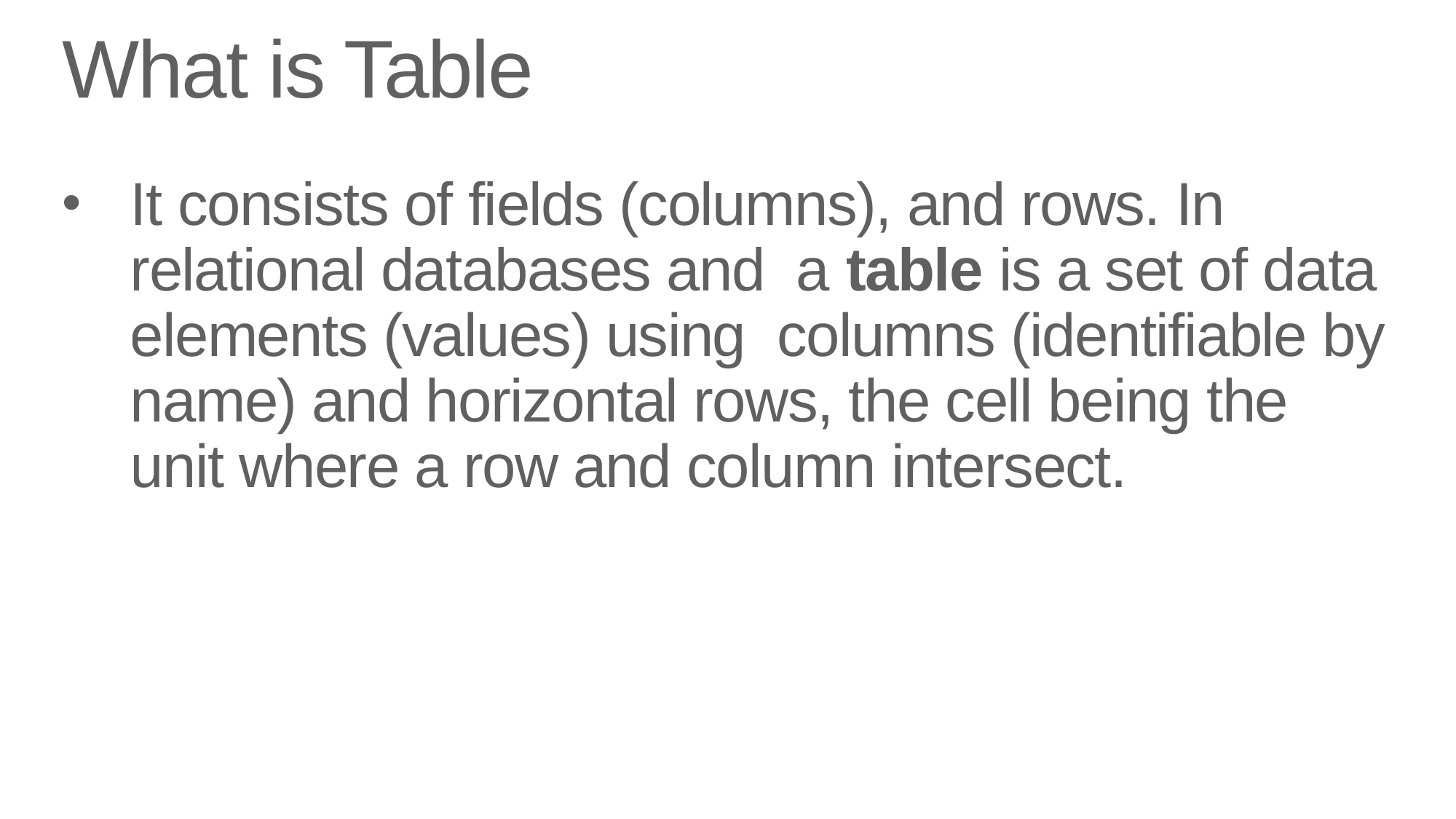

# What is Table
It consists of fields (columns), and rows. In relational databases and  a table is a set of data elements (values) using  columns (identifiable by name) and horizontal rows, the cell being the unit where a row and column intersect.